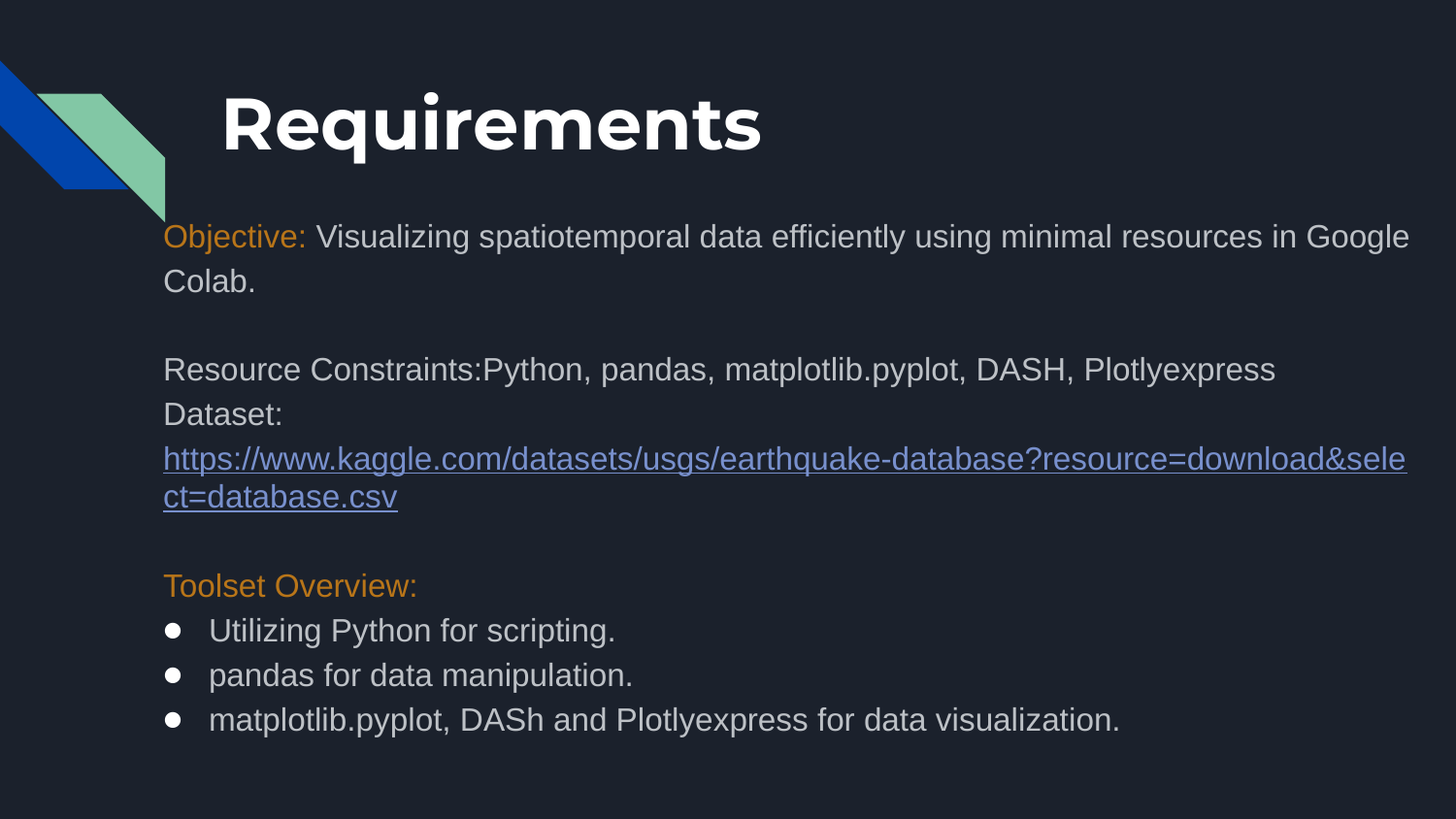

# Requirements
Objective: Visualizing spatiotemporal data efficiently using minimal resources in Google Colab.

Resource Constraints:Python, pandas, matplotlib.pyplot, DASH, Plotlyexpress
Dataset: https://www.kaggle.com/datasets/usgs/earthquake-database?resource=download&select=database.csv

Toolset Overview:
Utilizing Python for scripting.
pandas for data manipulation.
matplotlib.pyplot, DASh and Plotlyexpress for data visualization.